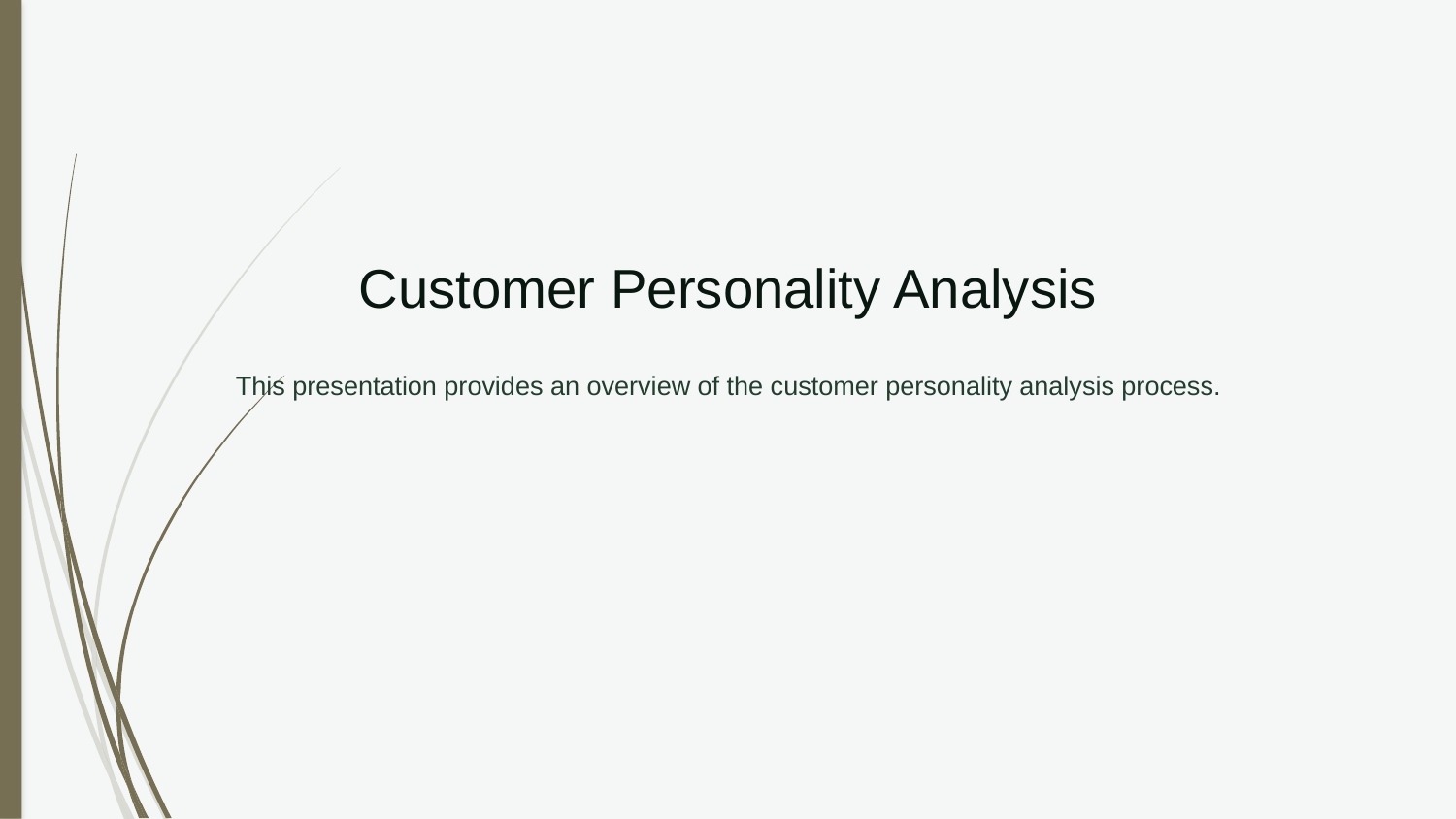

# Customer Personality Analysis
This presentation provides an overview of the customer personality analysis process.